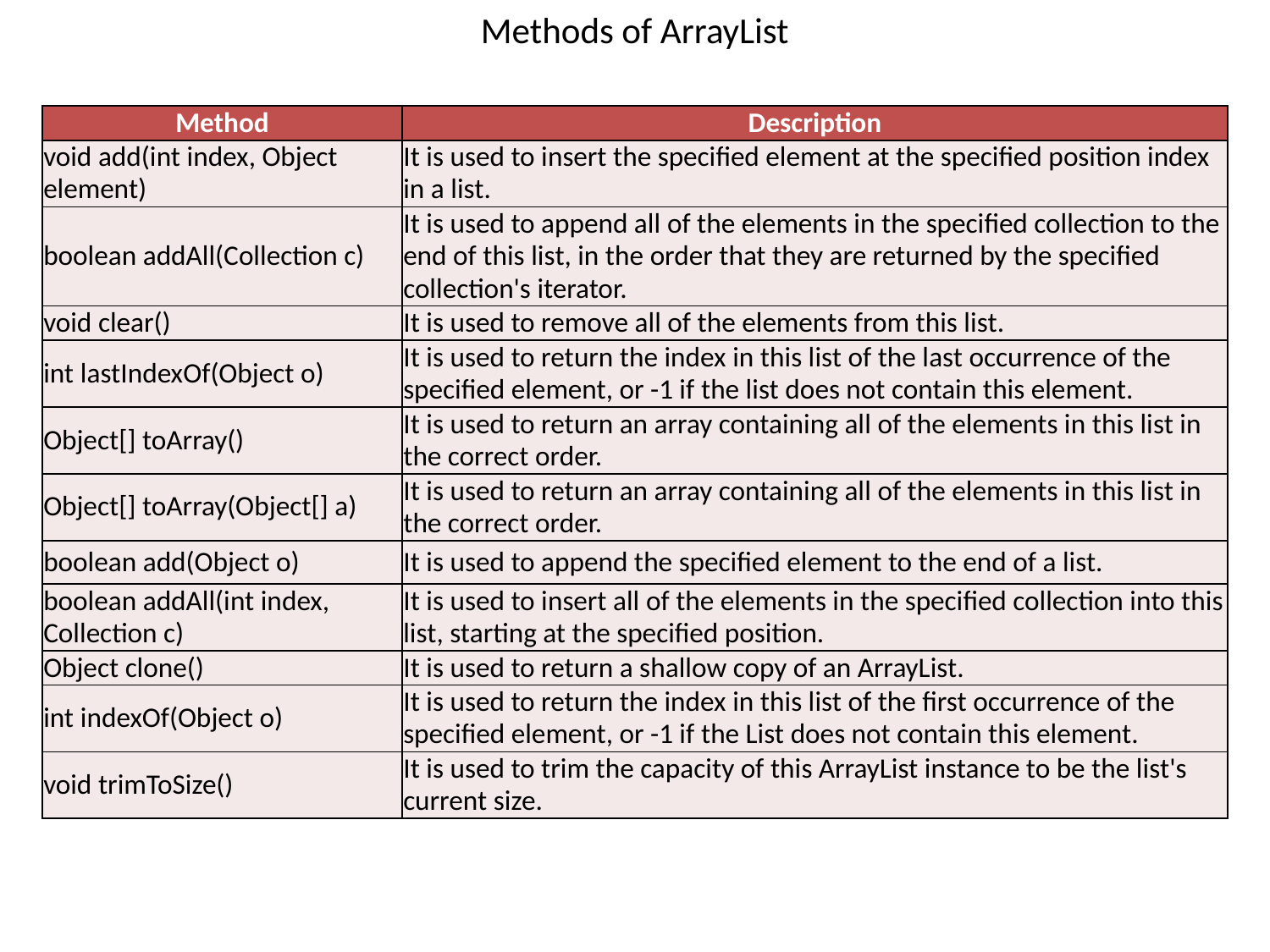

# Methods of ArrayList
| Method | Description |
| --- | --- |
| void add(int index, Object element) | It is used to insert the specified element at the specified position index in a list. |
| boolean addAll(Collection c) | It is used to append all of the elements in the specified collection to the end of this list, in the order that they are returned by the specified collection's iterator. |
| void clear() | It is used to remove all of the elements from this list. |
| int lastIndexOf(Object o) | It is used to return the index in this list of the last occurrence of the specified element, or -1 if the list does not contain this element. |
| Object[] toArray() | It is used to return an array containing all of the elements in this list in the correct order. |
| Object[] toArray(Object[] a) | It is used to return an array containing all of the elements in this list in the correct order. |
| boolean add(Object o) | It is used to append the specified element to the end of a list. |
| boolean addAll(int index, Collection c) | It is used to insert all of the elements in the specified collection into this list, starting at the specified position. |
| Object clone() | It is used to return a shallow copy of an ArrayList. |
| int indexOf(Object o) | It is used to return the index in this list of the first occurrence of the specified element, or -1 if the List does not contain this element. |
| void trimToSize() | It is used to trim the capacity of this ArrayList instance to be the list's current size. |